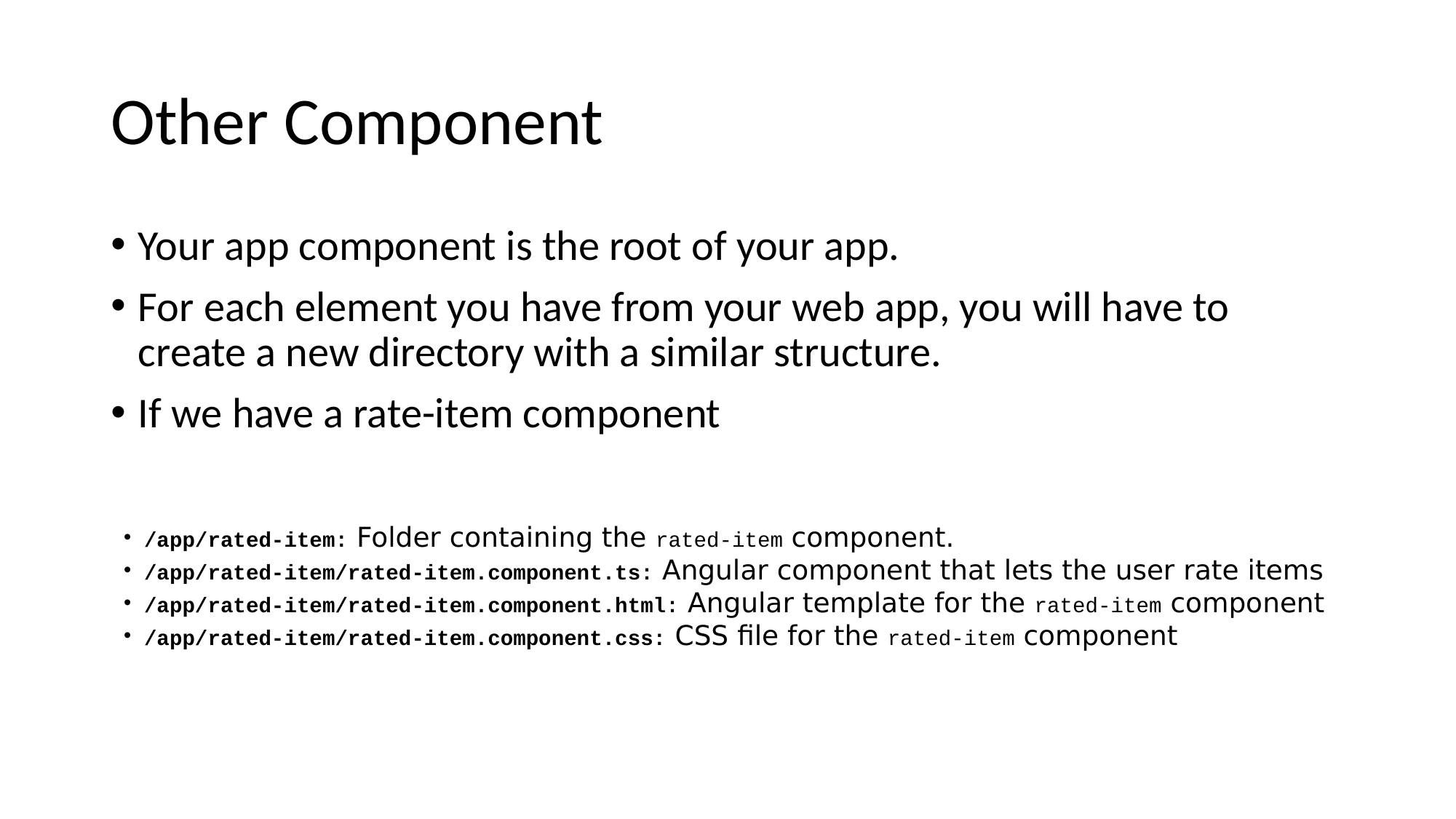

# Other Component
Your app component is the root of your app.
For each element you have from your web app, you will have to create a new directory with a similar structure.
If we have a rate-item component

/app/rated-item: Folder containing the rated-item component.
/app/rated-item/rated-item.component.ts: Angular component that lets the user rate items
/app/rated-item/rated-item.component.html: Angular template for the rated-item component
/app/rated-item/rated-item.component.css: CSS file for the rated-item component